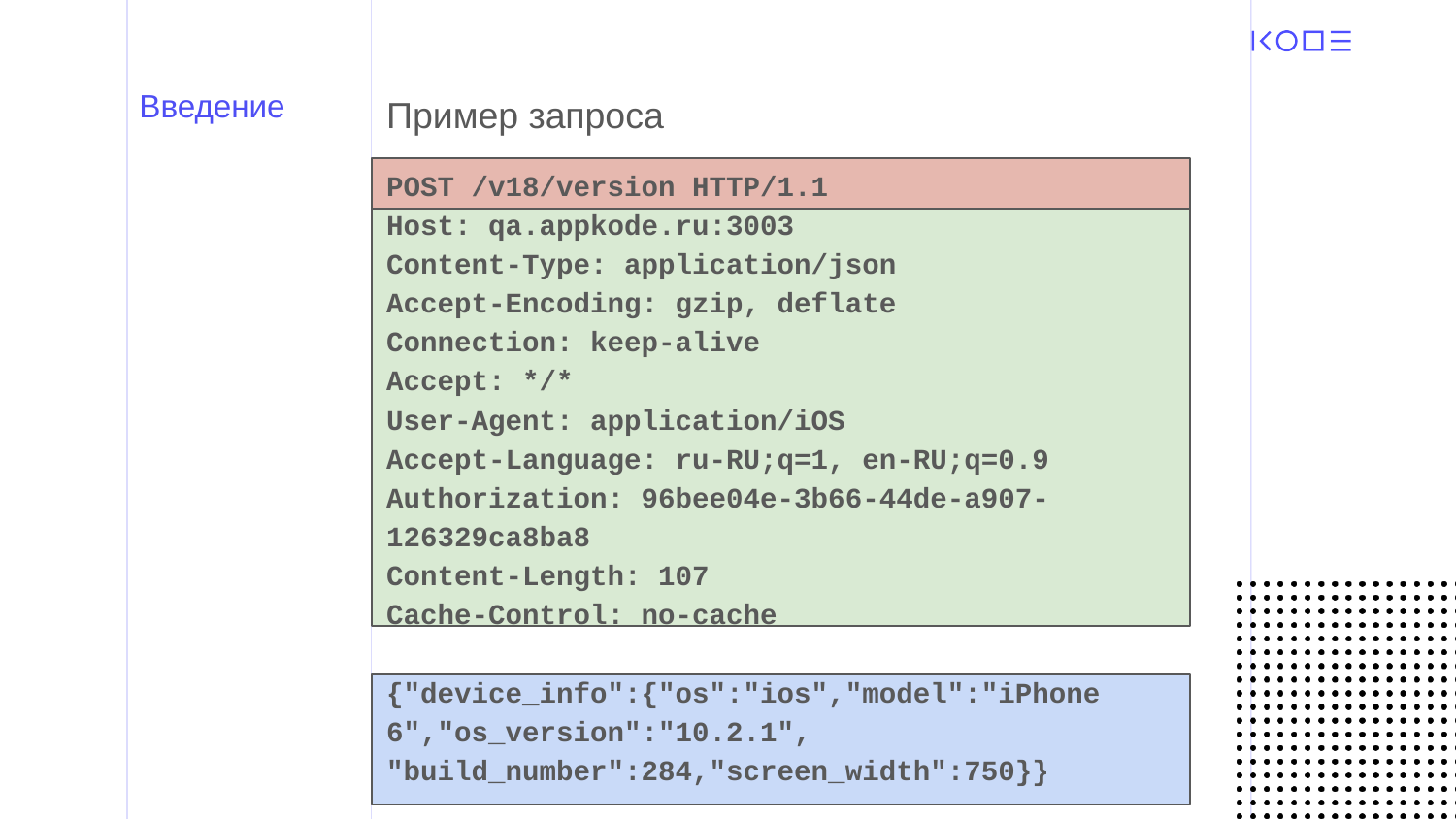

# Введение
Пример запроса
POST /v18/version HTTP/1.1
Host: qa.appkode.ru:3003
Content-Type: application/json
Accept-Encoding: gzip, deflate
Connection: keep-alive
Accept: */*
User-Agent: application/iOS
Accept-Language: ru-RU;q=1, en-RU;q=0.9
Authorization: 96bee04e-3b66-44de-a907-126329ca8ba8
Content-Length: 107
Cache-Control: no-cache

{"device_info":{"os":"ios","model":"iPhone 6","os_version":"10.2.1",
"build_number":284,"screen_width":750}}